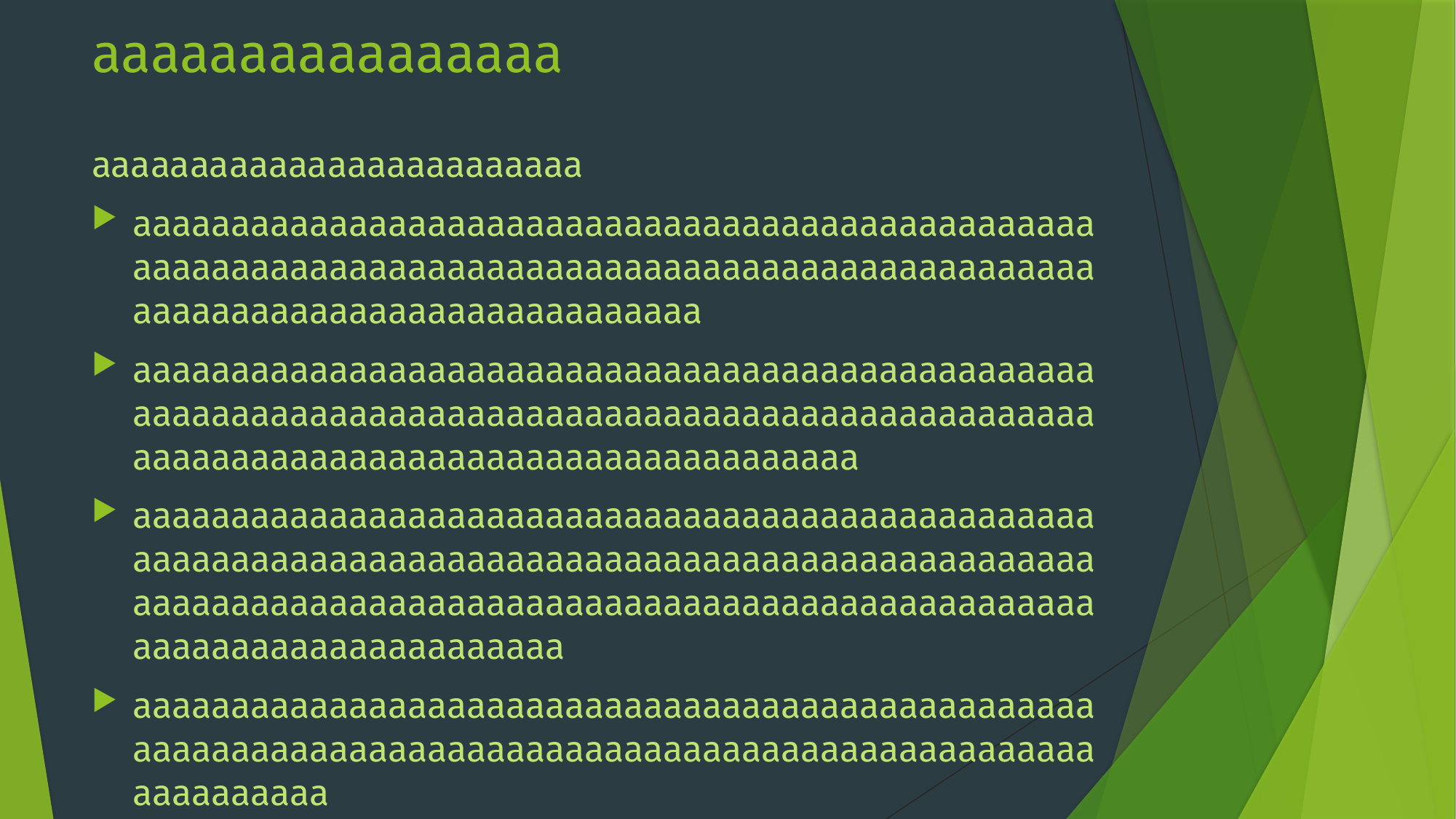

# aaaaaaaaaaaaaaaa
aaaaaaaaaaaaaaaaaaaaaaaaa
aaaaaaaaaaaaaaaaaaaaaaaaaaaaaaaaaaaaaaaaaaaaaaaaaaaaaaaaaaaaaaaaaaaaaaaaaaaaaaaaaaaaaaaaaaaaaaaaaaaaaaaaaaaaaaaaaaaaaaaaaaaaaaa
aaaaaaaaaaaaaaaaaaaaaaaaaaaaaaaaaaaaaaaaaaaaaaaaaaaaaaaaaaaaaaaaaaaaaaaaaaaaaaaaaaaaaaaaaaaaaaaaaaaaaaaaaaaaaaaaaaaaaaaaaaaaaaaaaaaaaaa
aaaaaaaaaaaaaaaaaaaaaaaaaaaaaaaaaaaaaaaaaaaaaaaaaaaaaaaaaaaaaaaaaaaaaaaaaaaaaaaaaaaaaaaaaaaaaaaaaaaaaaaaaaaaaaaaaaaaaaaaaaaaaaaaaaaaaaaaaaaaaaaaaaaaaaaaaaaaaaaaaaaaaaaaa
aaaaaaaaaaaaaaaaaaaaaaaaaaaaaaaaaaaaaaaaaaaaaaaaaaaaaaaaaaaaaaaaaaaaaaaaaaaaaaaaaaaaaaaaaaaaaaaaaaaaaaaaaaaa